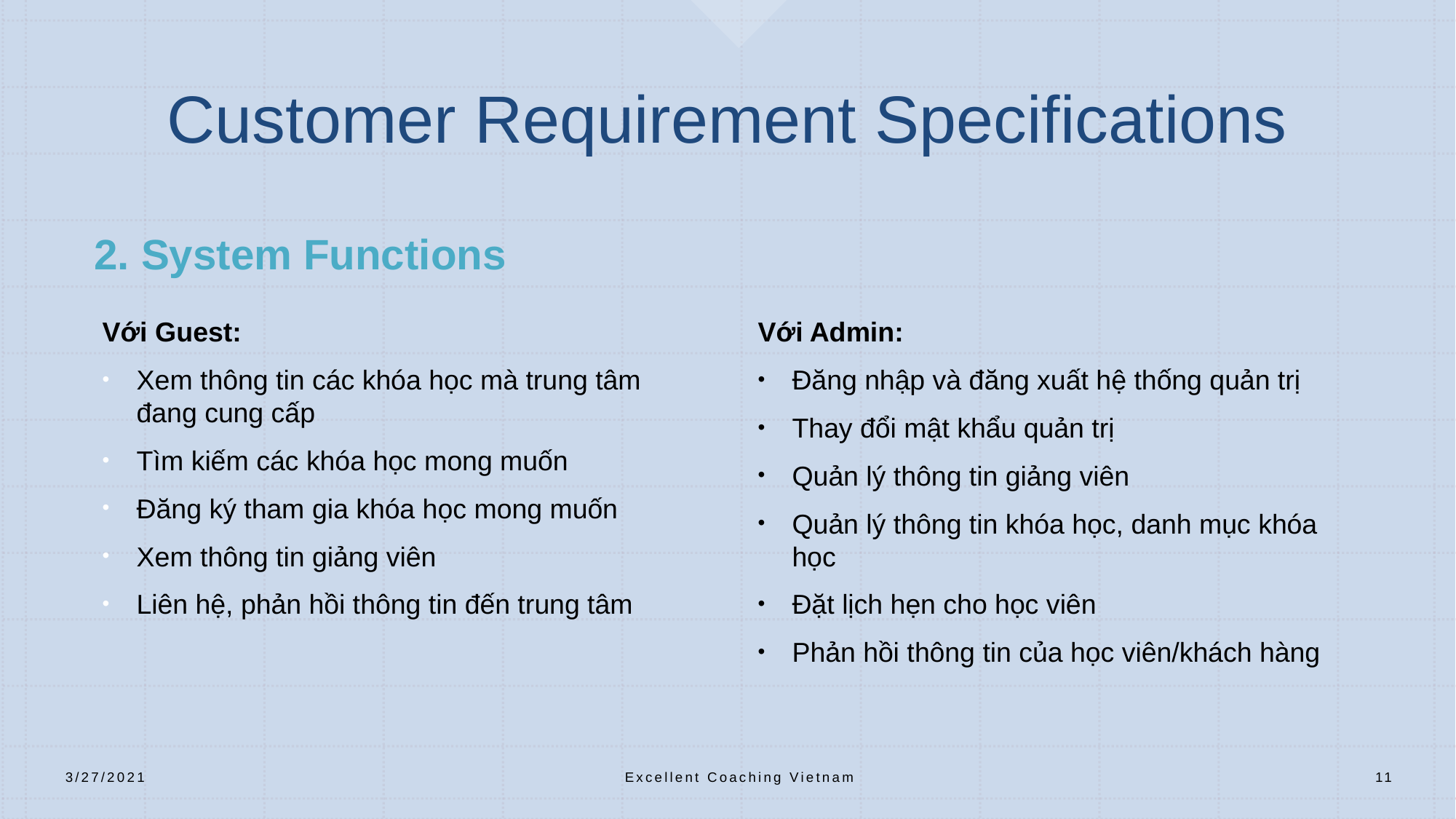

# Customer Requirement Specifications
2. System Functions
Với Guest:
Xem thông tin các khóa học mà trung tâm đang cung cấp
Tìm kiếm các khóa học mong muốn
Đăng ký tham gia khóa học mong muốn
Xem thông tin giảng viên
Liên hệ, phản hồi thông tin đến trung tâm
Với Admin:
Đăng nhập và đăng xuất hệ thống quản trị
Thay đổi mật khẩu quản trị
Quản lý thông tin giảng viên
Quản lý thông tin khóa học, danh mục khóa học
Đặt lịch hẹn cho học viên
Phản hồi thông tin của học viên/khách hàng
Excellent Coaching Vietnam
3/27/2021
11